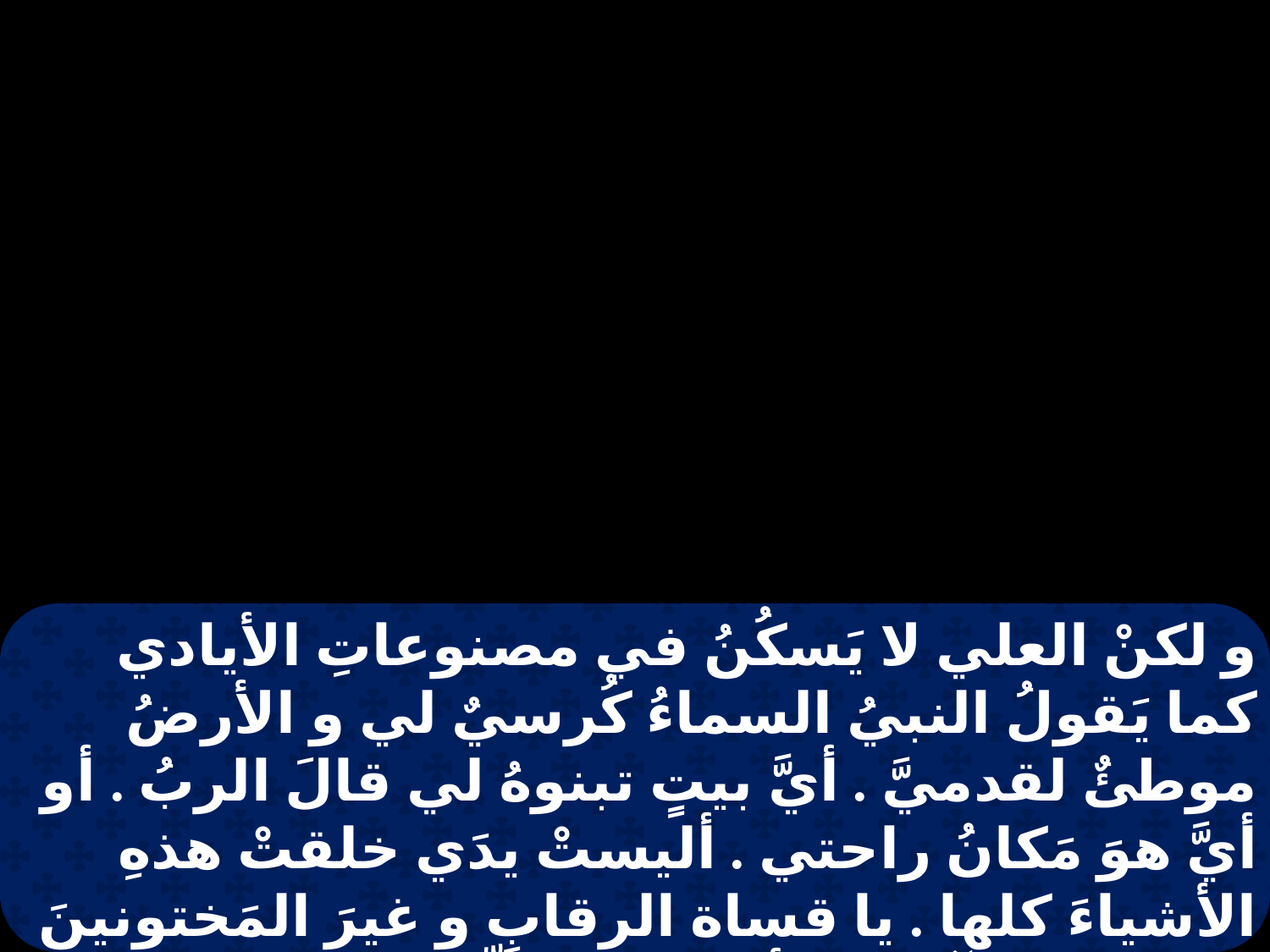

و لكنْ العلي لا يَسكُنُ في مصنوعاتِ الأيادي كما يَقولُ النبيُ السماءُ كُرسيٌ لي و الأرضُ موطئٌ لقدميَّ . أيَّ بيتٍ تبنوهُ لي قالَ الربُ . أو أيَّ هوَ مَكانُ راحتي . أليستْ يدَي خلقتْ هذهِ الأشياءَ كلها . يا قساة الرقابِ و غيرَ المَختونينَ بقلوبهمْ و آذانهمْ أنتم في كلِّ حينٍ تقاومونَ الروحَ القدسَ كما كانَ آباؤُكم كذلكَ أنتم أيضاً .